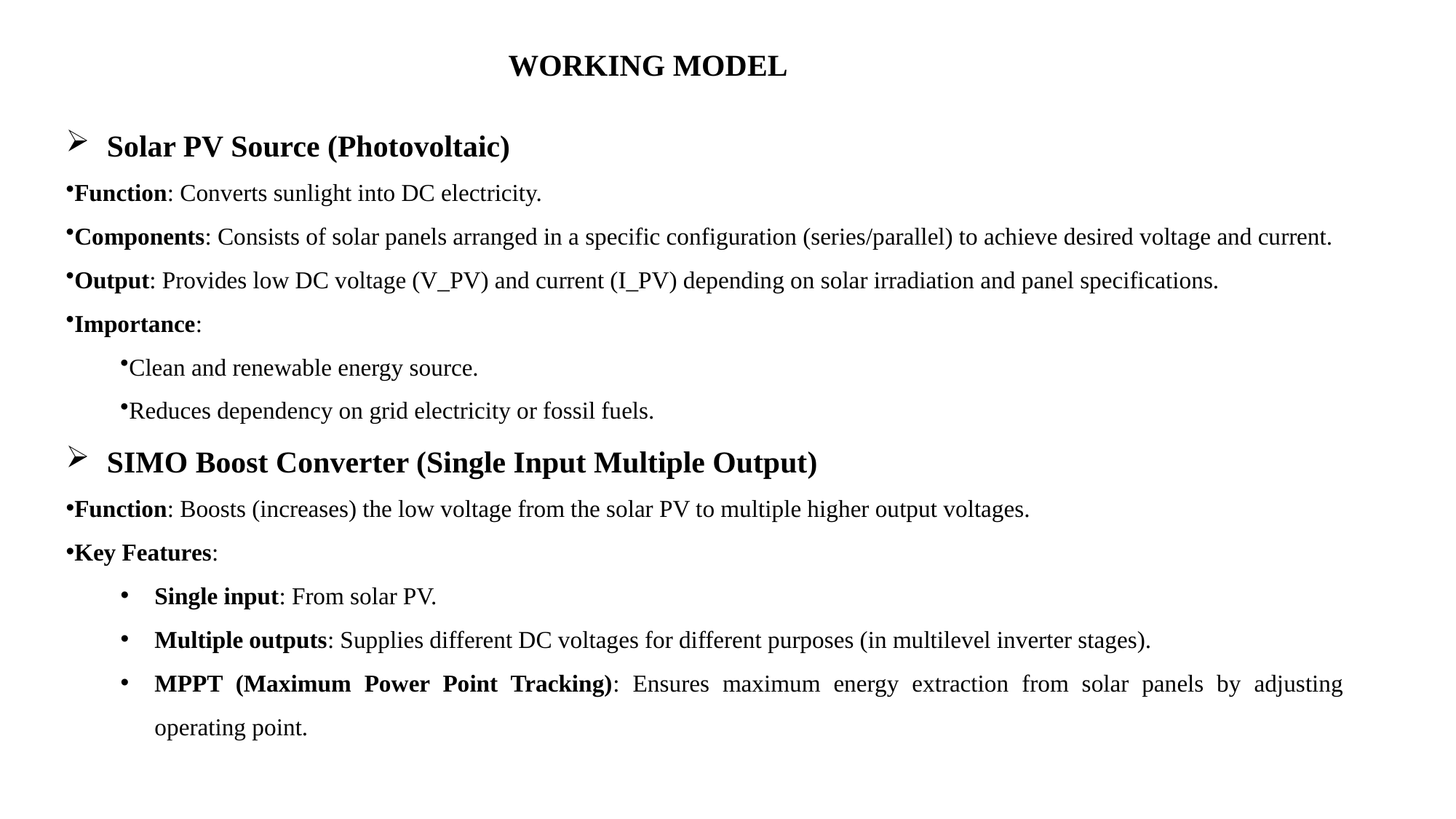

# WORKING MODEL
Solar PV Source (Photovoltaic)
Function: Converts sunlight into DC electricity.
Components: Consists of solar panels arranged in a specific configuration (series/parallel) to achieve desired voltage and current.
Output: Provides low DC voltage (V_PV) and current (I_PV) depending on solar irradiation and panel specifications.
Importance:
Clean and renewable energy source.
Reduces dependency on grid electricity or fossil fuels.
SIMO Boost Converter (Single Input Multiple Output)
Function: Boosts (increases) the low voltage from the solar PV to multiple higher output voltages.
Key Features:
Single input: From solar PV.
Multiple outputs: Supplies different DC voltages for different purposes (in multilevel inverter stages).
MPPT (Maximum Power Point Tracking): Ensures maximum energy extraction from solar panels by adjusting operating point.